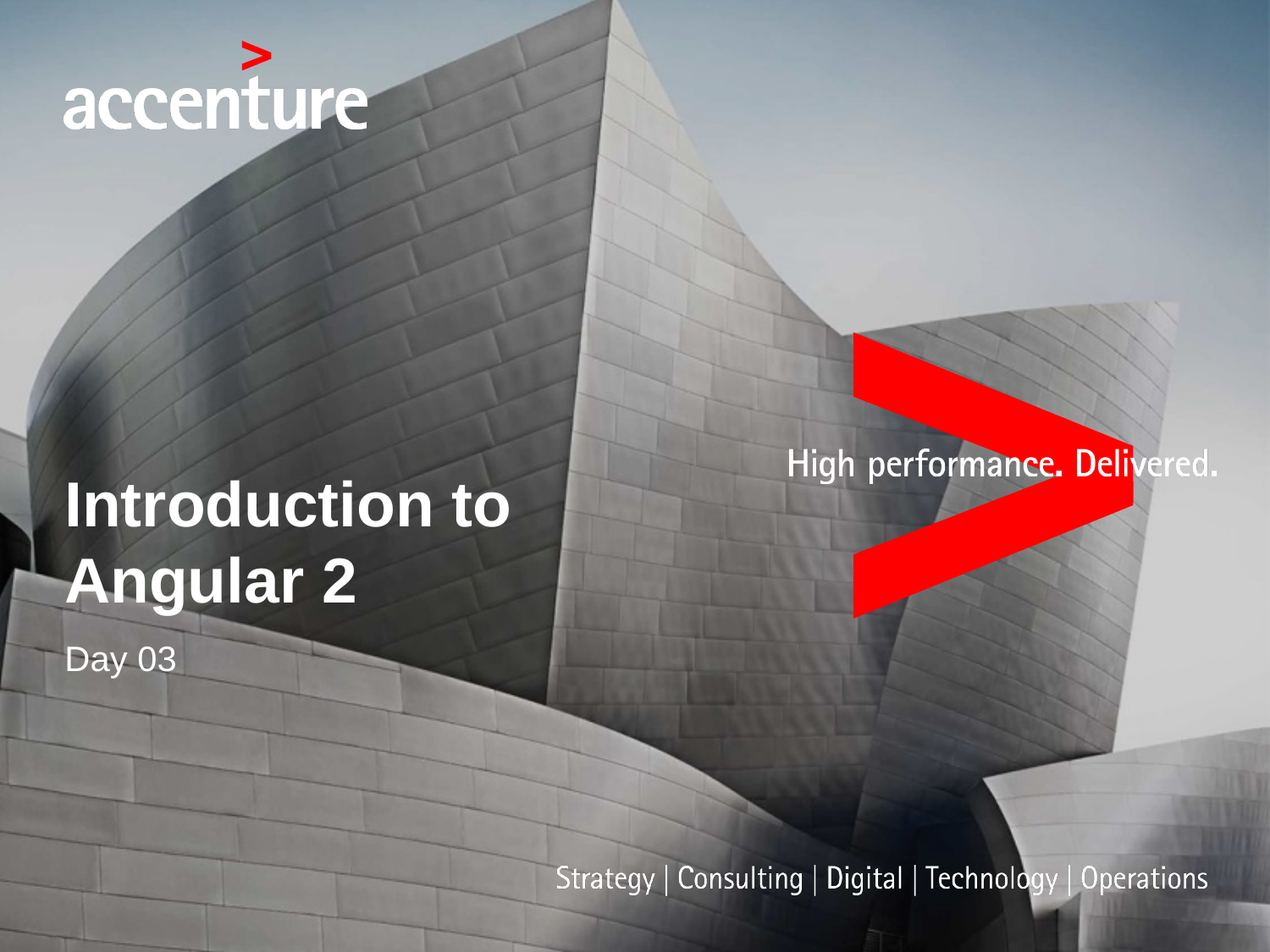

# Introduction to Angular 2
Day 03